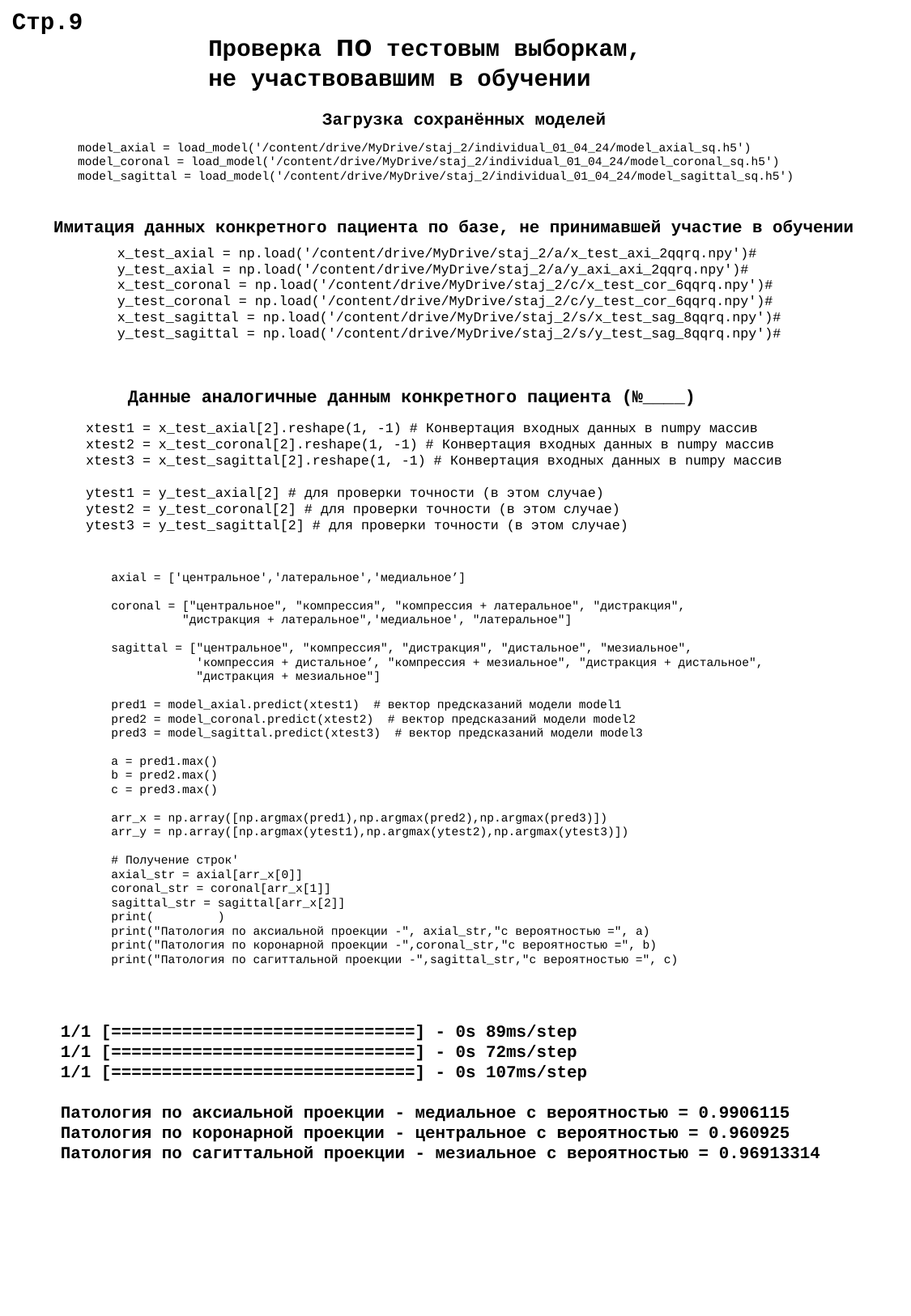

Стр.9
Проверка по тестовым выборкам, не участвовавшим в обучении
Загрузка сохранённых моделей
model_axial = load_model('/content/drive/MyDrive/staj_2/individual_01_04_24/model_axial_sq.h5')
model_coronal = load_model('/content/drive/MyDrive/staj_2/individual_01_04_24/model_coronal_sq.h5')
model_sagittal = load_model('/content/drive/MyDrive/staj_2/individual_01_04_24/model_sagittal_sq.h5')
Имитация данных конкретного пациента по базе, не принимавшей участие в обучении
x_test_axial = np.load('/content/drive/MyDrive/staj_2/a/x_test_axi_2qqrq.npy')#
y_test_axial = np.load('/content/drive/MyDrive/staj_2/a/y_axi_axi_2qqrq.npy')#
x_test_coronal = np.load('/content/drive/MyDrive/staj_2/c/x_test_cor_6qqrq.npy')#
y_test_coronal = np.load('/content/drive/MyDrive/staj_2/c/y_test_cor_6qqrq.npy')#
x_test_sagittal = np.load('/content/drive/MyDrive/staj_2/s/x_test_sag_8qqrq.npy')#
y_test_sagittal = np.load('/content/drive/MyDrive/staj_2/s/y_test_sag_8qqrq.npy')#
 Данные аналогичные данным конкретного пациента (№____)
xtest1 = x_test_axial[2].reshape(1, -1) # Конвертация входных данных в numpy массив
xtest2 = x_test_coronal[2].reshape(1, -1) # Конвертация входных данных в numpy массив
xtest3 = x_test_sagittal[2].reshape(1, -1) # Конвертация входных данных в numpy массив

ytest1 = y_test_axial[2] # для проверки точности (в этом случае)
ytest2 = y_test_coronal[2] # для проверки точности (в этом случае)
ytest3 = y_test_sagittal[2] # для проверки точности (в этом случае)
axial = ['центральное','латеральное','медиальное’]

coronal = ["центральное", "компрессия", "компрессия + латеральное", "дистракция",
          "дистракция + латеральное",'медиальное', "латеральное"]

sagittal = ["центральное", "компрессия", "дистракция", "дистальное", "мезиальное",
            'компрессия + дистальное’, "компрессия + мезиальное", "дистракция + дистальное",
            "дистракция + мезиальное"]

pred1 = model_axial.predict(xtest1)  # вектор предсказаний модели model1
pred2 = model_coronal.predict(xtest2)  # вектор предсказаний модели model2
pred3 = model_sagittal.predict(xtest3)  # вектор предсказаний модели model3

a = pred1.max()
b = pred2.max()
c = pred3.max()

arr_x = np.array([np.argmax(pred1),np.argmax(pred2),np.argmax(pred3)])
arr_y = np.array([np.argmax(ytest1),np.argmax(ytest2),np.argmax(ytest3)])

# Получение строк'
axial_str = axial[arr_x[0]]
coronal_str = coronal[arr_x[1]]
sagittal_str = sagittal[arr_x[2]]
print(         )
print("Патология по аксиальной проекции -", axial_str,"с вероятностью =", a)
print("Патология по коронарной проекции -",coronal_str,"с вероятностью =", b)
print("Патология по сагиттальной проекции -",sagittal_str,"с вероятностью =", c)
1/1 [==============================] - 0s 89ms/step
1/1 [==============================] - 0s 72ms/step
1/1 [==============================] - 0s 107ms/step

Патология по аксиальной проекции - медиальное с вероятностью = 0.9906115
Патология по коронарной проекции - центральное с вероятностью = 0.960925
Патология по сагиттальной проекции - мезиальное с вероятностью = 0.96913314